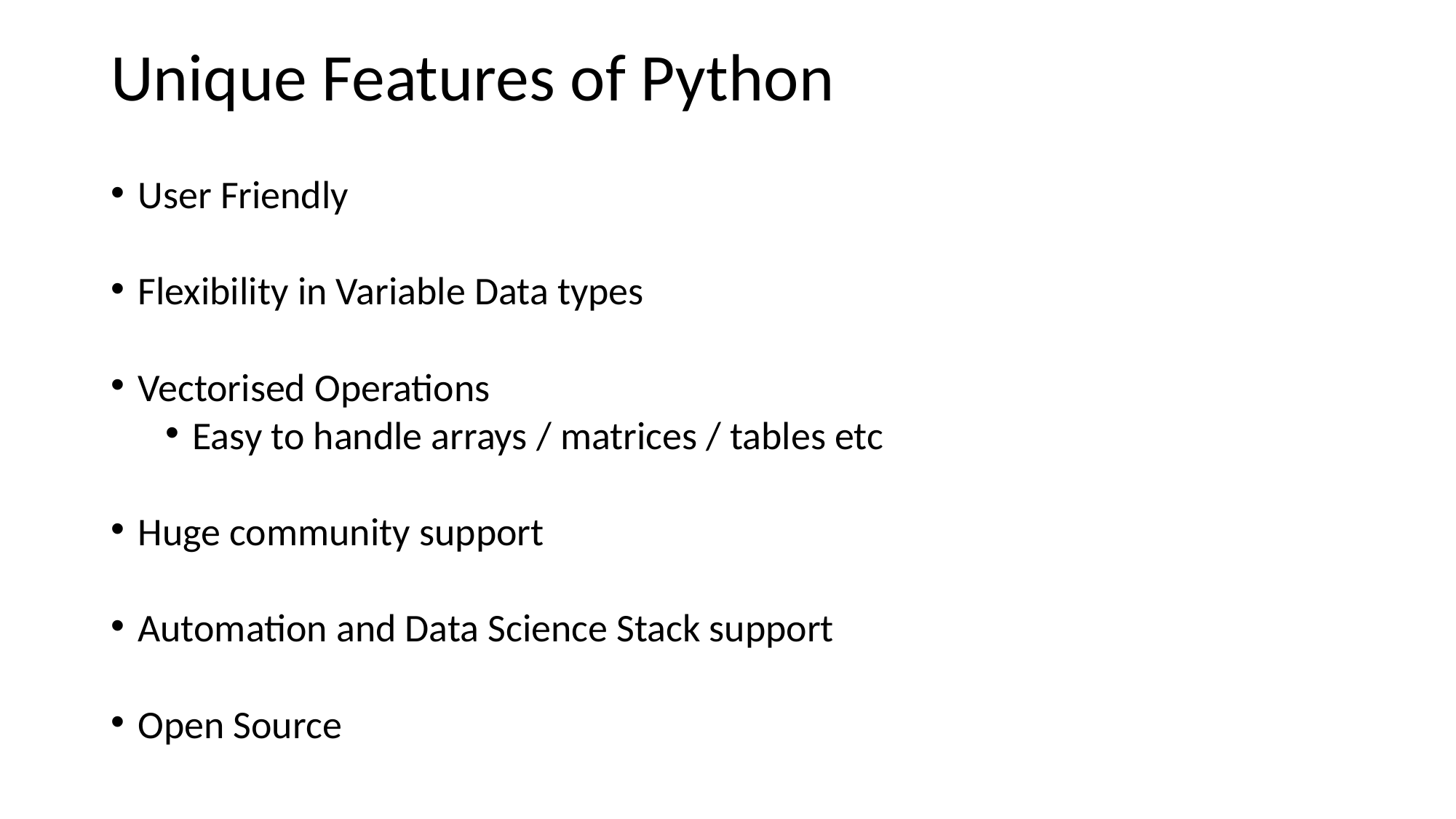

Unique Features of Python
User Friendly

Flexibility in Variable Data types

Vectorised Operations
Easy to handle arrays / matrices / tables etc

Huge community support

Automation and Data Science Stack support

Open Source